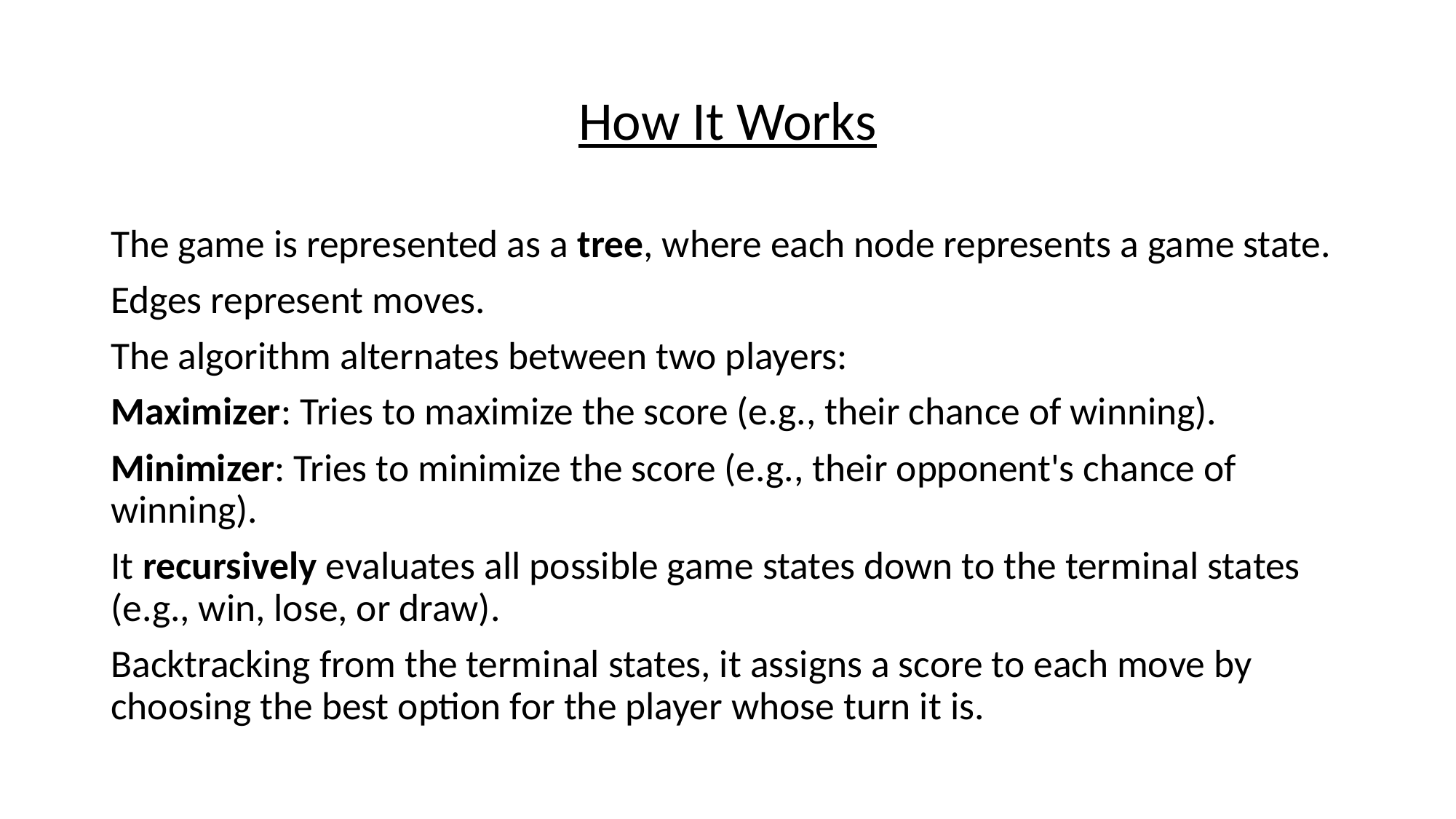

# How It Works
The game is represented as a tree, where each node represents a game state.
Edges represent moves.
The algorithm alternates between two players:
Maximizer: Tries to maximize the score (e.g., their chance of winning).
Minimizer: Tries to minimize the score (e.g., their opponent's chance of winning).
It recursively evaluates all possible game states down to the terminal states (e.g., win, lose, or draw).
Backtracking from the terminal states, it assigns a score to each move by choosing the best option for the player whose turn it is.